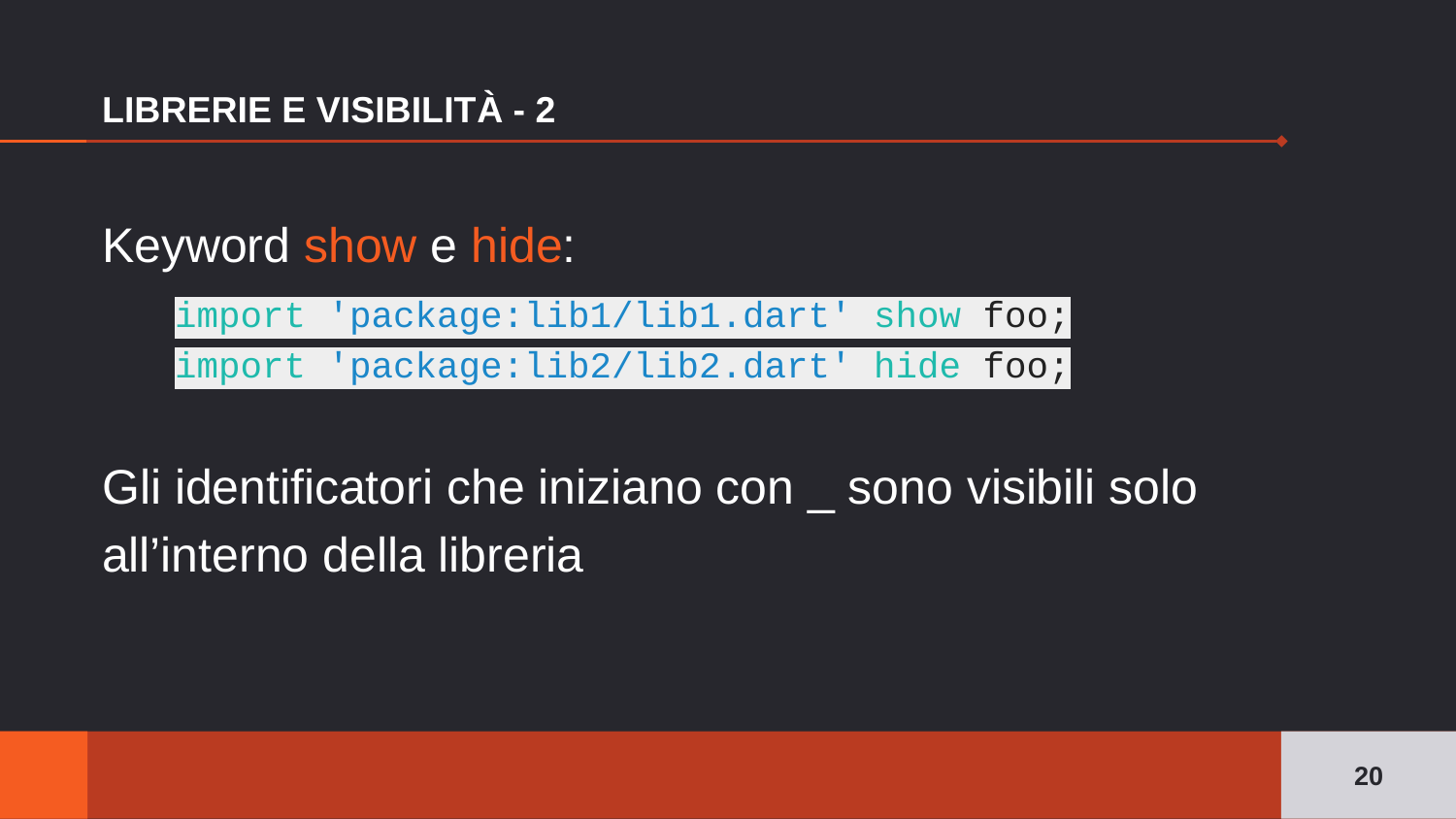

# LIBRERIE E VISIBILITÀ - 2
Keyword show e hide:
import 'package:lib1/lib1.dart' show foo;
import 'package:lib2/lib2.dart' hide foo;

Gli identificatori che iniziano con _ sono visibili solo all’interno della libreria

20